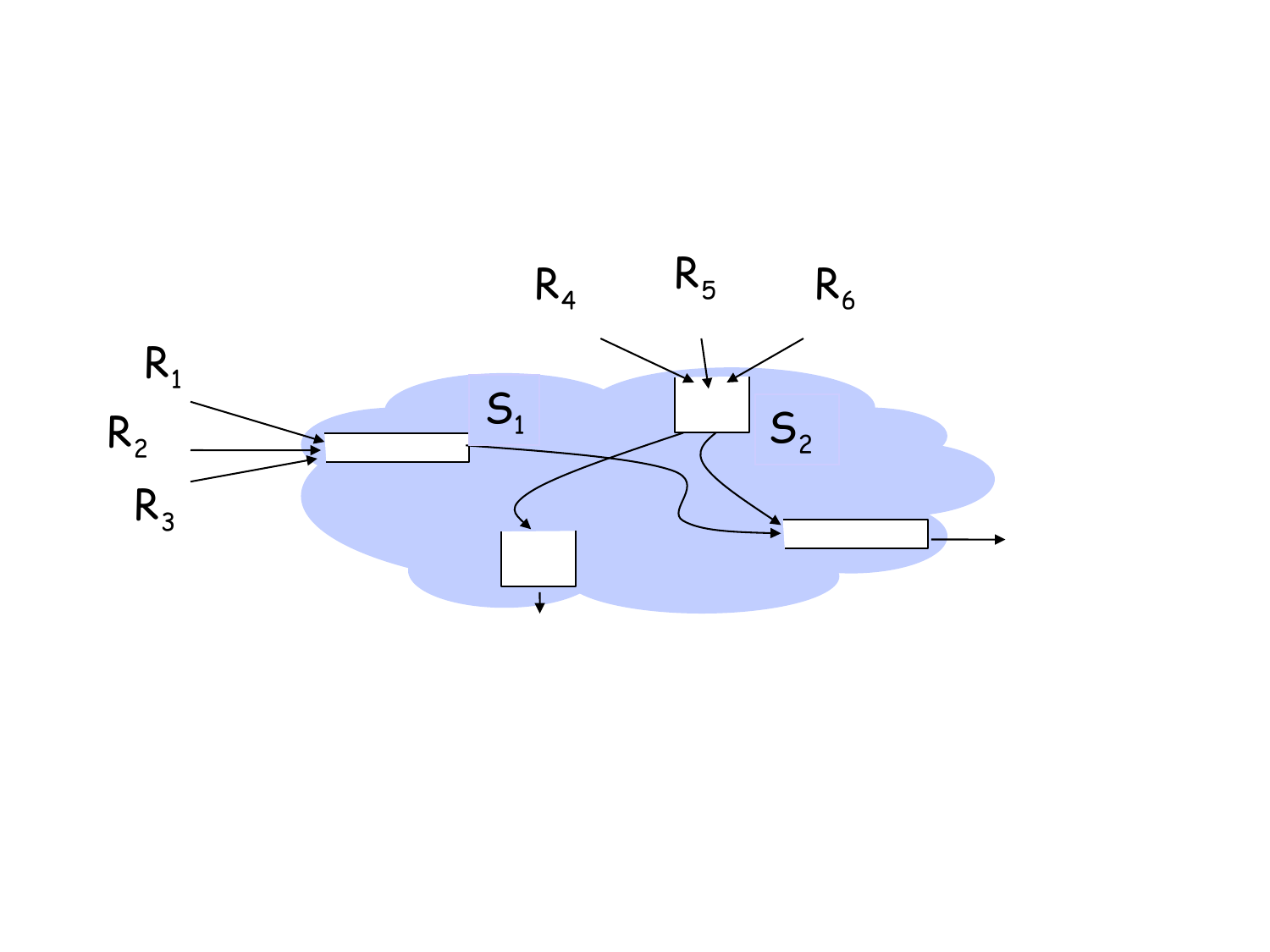

R5
R4
R6
R1
R2
R3

S1
S2